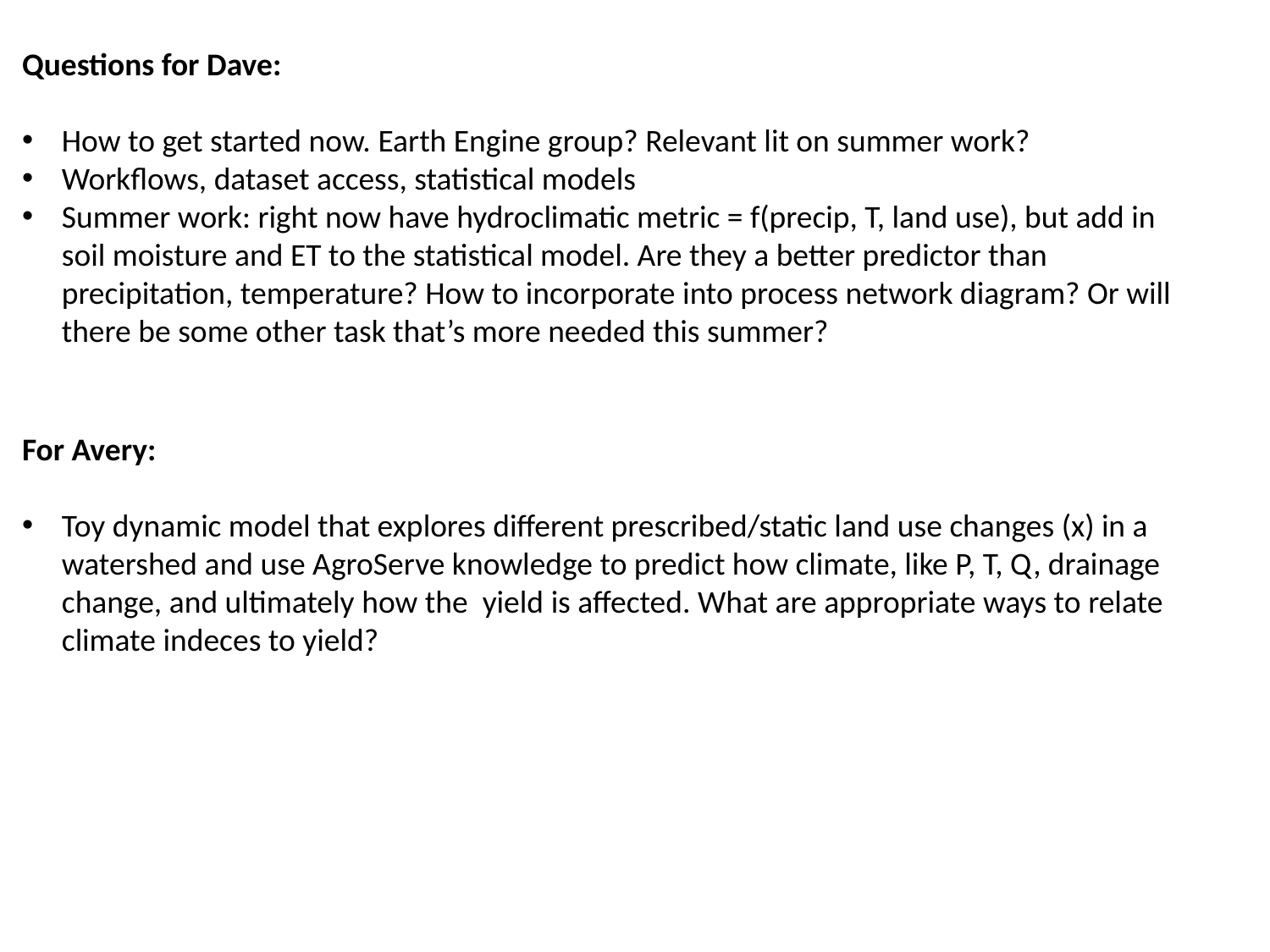

Questions for Dave:

How to get started now. Earth Engine group? Relevant lit on summer work?
Workflows, dataset access, statistical models
Summer work: right now have hydroclimatic metric = f(precip, T, land use), but add in soil moisture and ET to the statistical model. Are they a better predictor than precipitation, temperature? How to incorporate into process network diagram? Or will there be some other task that’s more needed this summer?
For Avery:

Toy dynamic model that explores different prescribed/static land use changes (x) in a watershed and use AgroServe knowledge to predict how climate, like P, T, Q, drainage change, and ultimately how the  yield is affected. What are appropriate ways to relate climate indeces to yield?